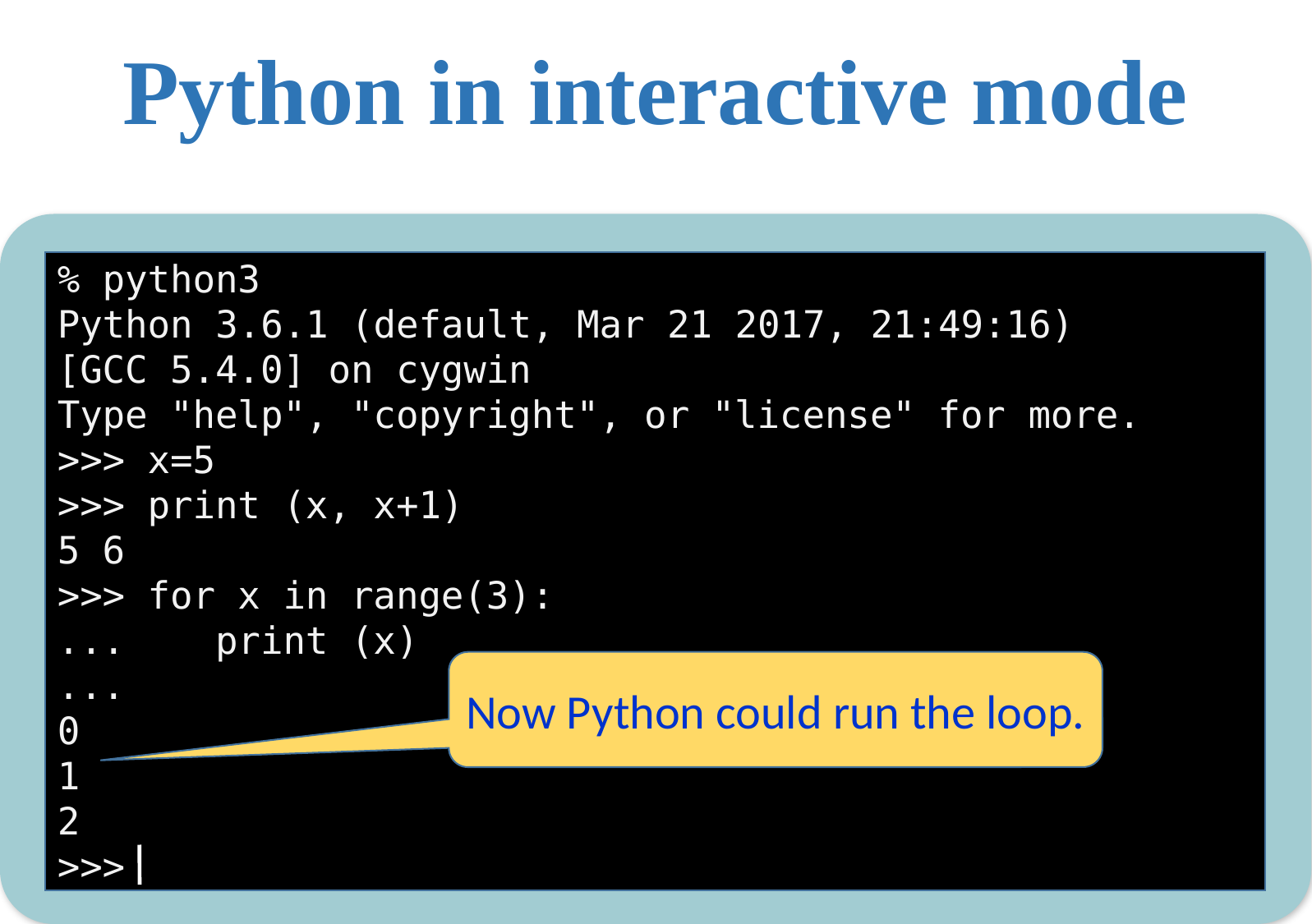

Python in interactive mode

% python3
Python 3.6.1 (default, Mar 21 2017, 21:49:16)
[GCC 5.4.0] on cygwin
Type "help", "copyright", or "license" for more.
>>> x=5
>>> print (x, x+1)
5 6
>>> for x in range(3):
...    print (x)
...
0
1
2
>>>
Now Python could run the loop.